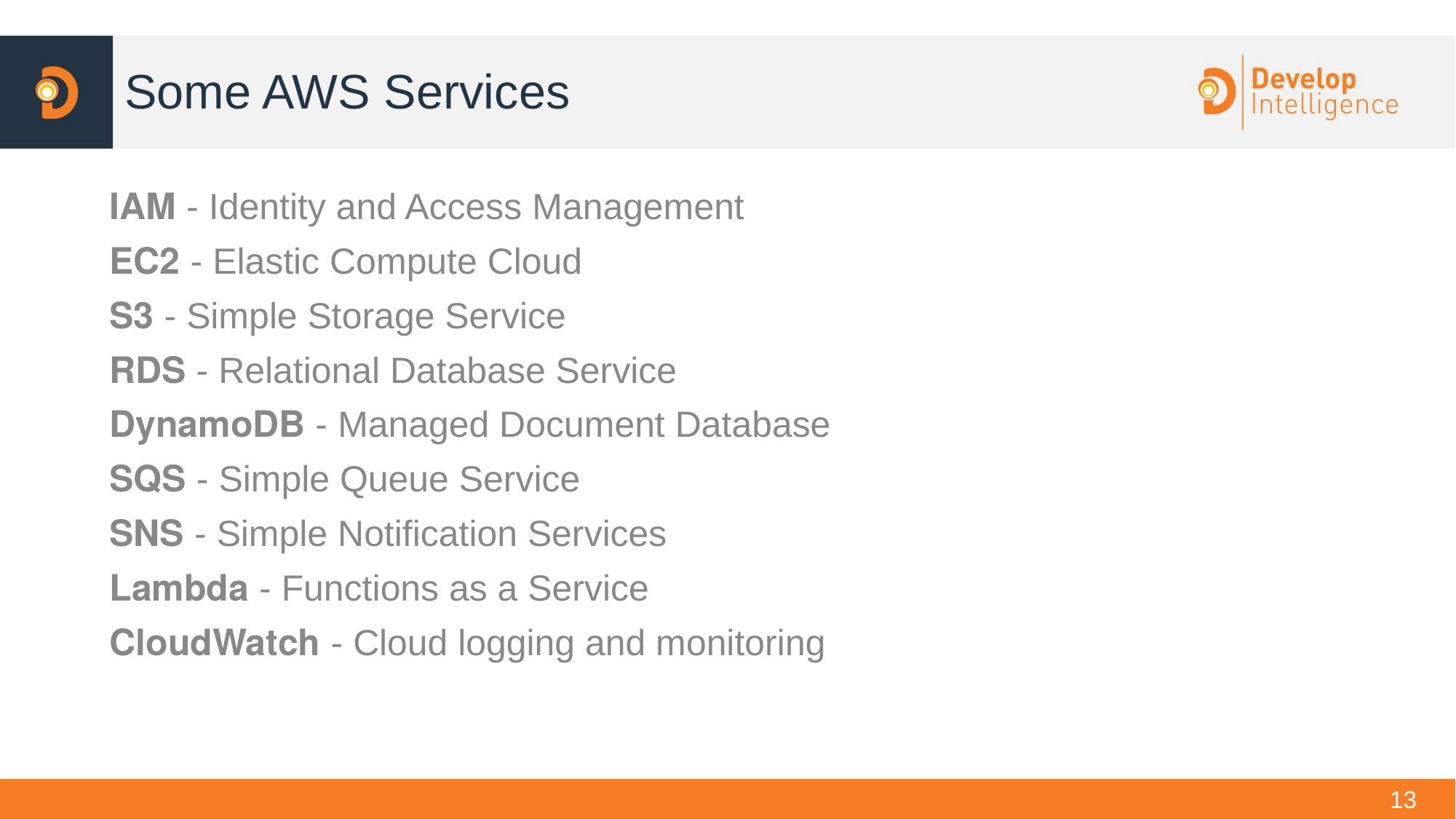

# Some AWS Services
IAM - Identity and Access Management
EC2 - Elastic Compute Cloud
S3 - Simple Storage Service
RDS - Relational Database Service
DynamoDB - Managed Document Database
SQS - Simple Queue Service
SNS - Simple Notification Services
Lambda - Functions as a Service
CloudWatch - Cloud logging and monitoring
13